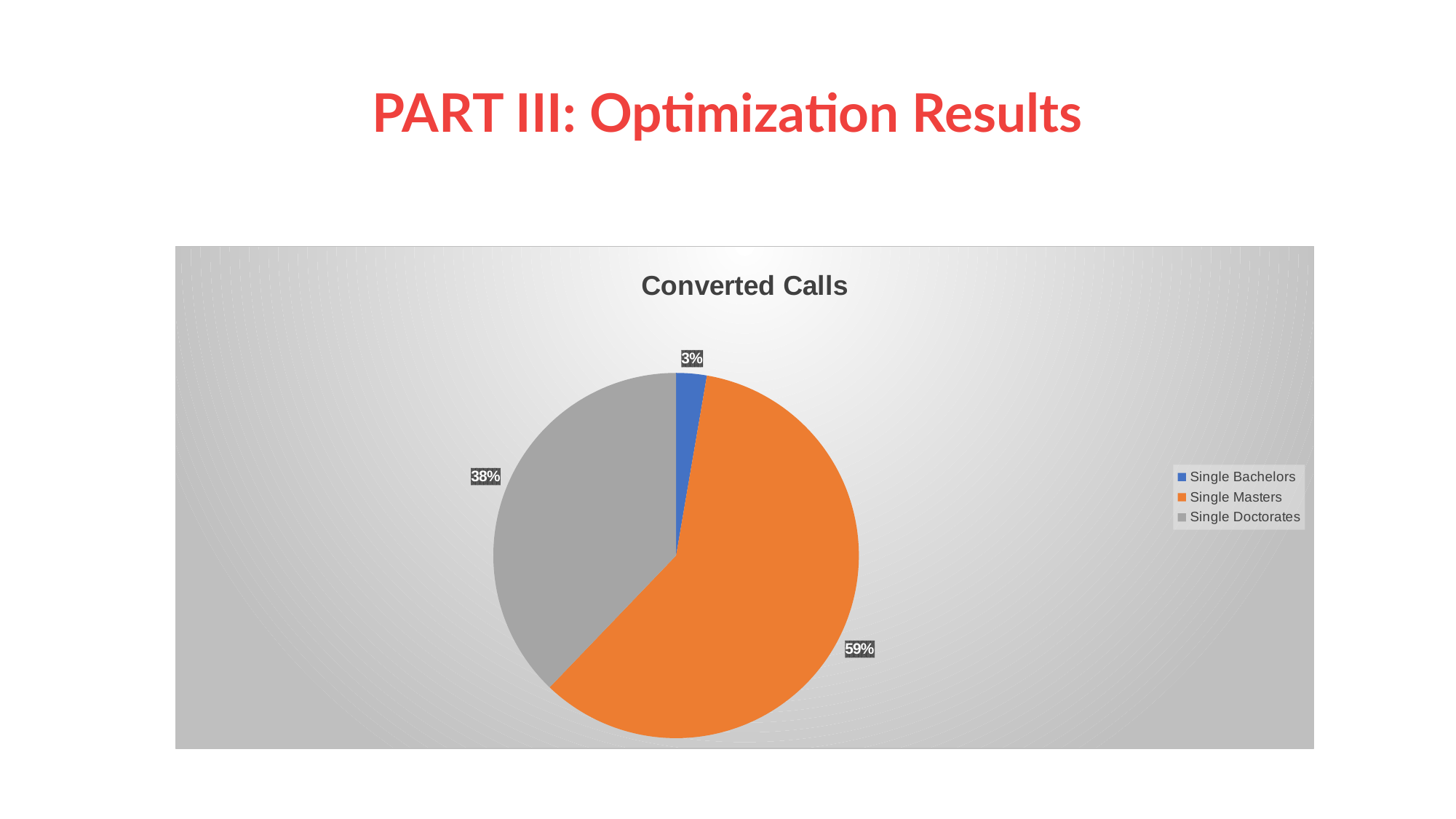

# PART III: Optimization Results

### Chart: Converted Calls

| Category |  |
|---|---|
| Single Bachelors | 5.0 |
| Single Masters | 110.0 |
| Single Doctorates | 70.0 |